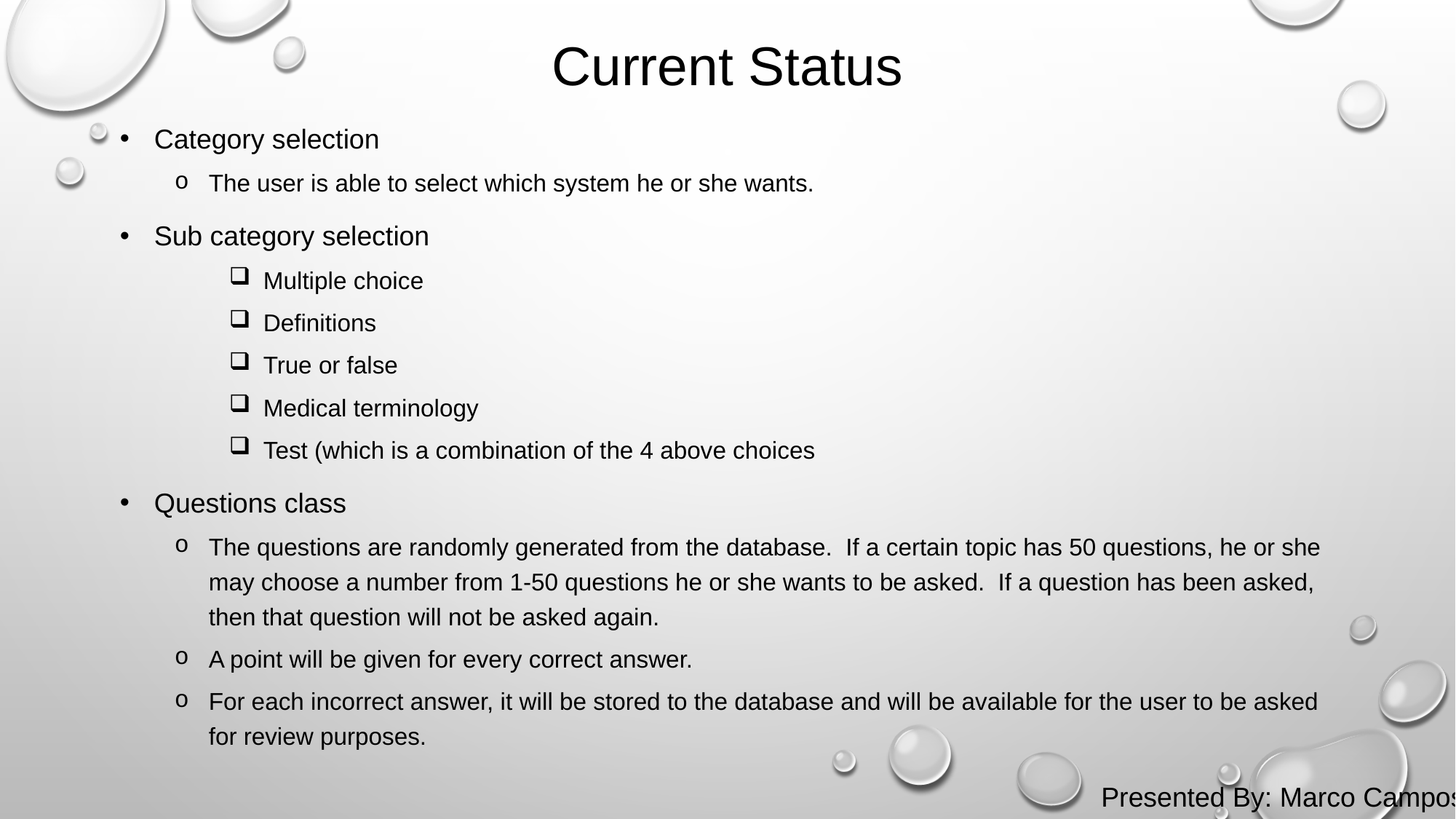

# Current Status
Category selection
The user is able to select which system he or she wants.
Sub category selection
Multiple choice
Definitions
True or false
Medical terminology
Test (which is a combination of the 4 above choices
Questions class
The questions are randomly generated from the database.  If a certain topic has 50 questions, he or she may choose a number from 1-50 questions he or she wants to be asked.  If a question has been asked, then that question will not be asked again.
A point will be given for every correct answer.
For each incorrect answer, it will be stored to the database and will be available for the user to be asked for review purposes.

Presented By: Marco Campos